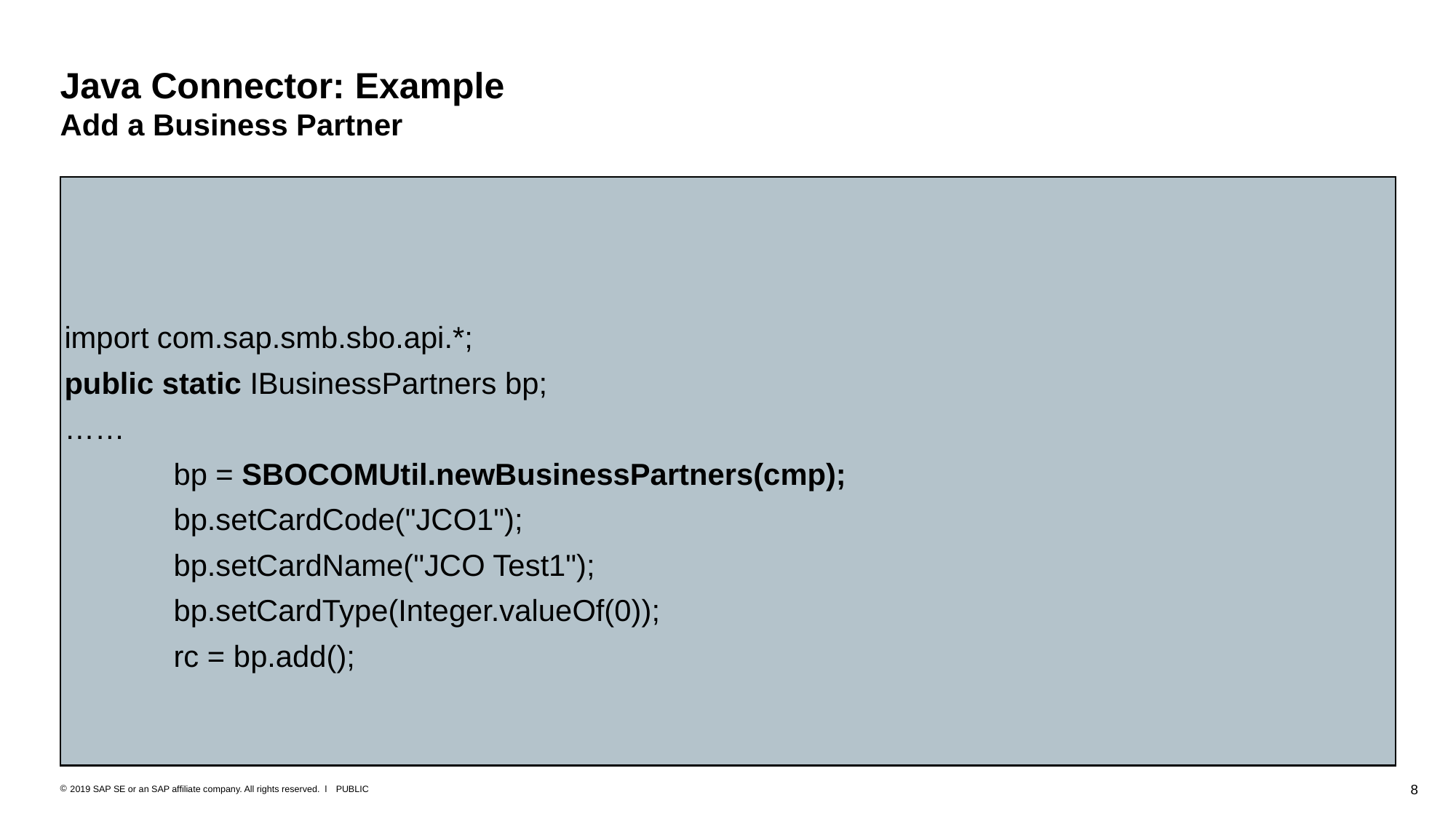

# Java Connector: Example Add a Business Partner

import com.sap.smb.sbo.api.*;
public static IBusinessPartners bp;
……
	bp = SBOCOMUtil.newBusinessPartners(cmp);
	bp.setCardCode("JCO1");
	bp.setCardName("JCO Test1");
	bp.setCardType(Integer.valueOf(0));
	rc = bp.add();